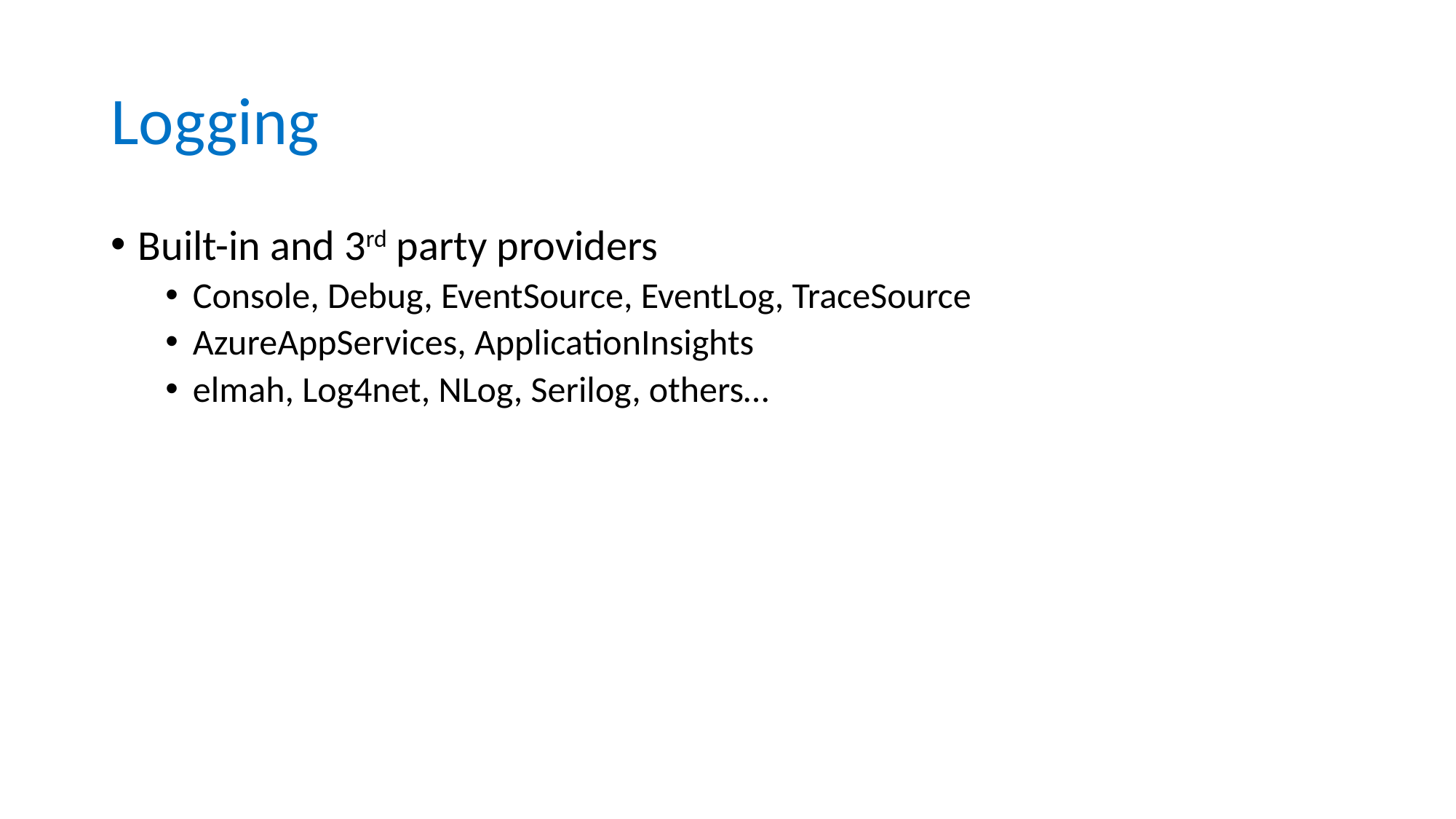

# Logging
Built-in and 3rd party providers
Console, Debug, EventSource, EventLog, TraceSource
AzureAppServices, ApplicationInsights
elmah, Log4net, NLog, Serilog, others…